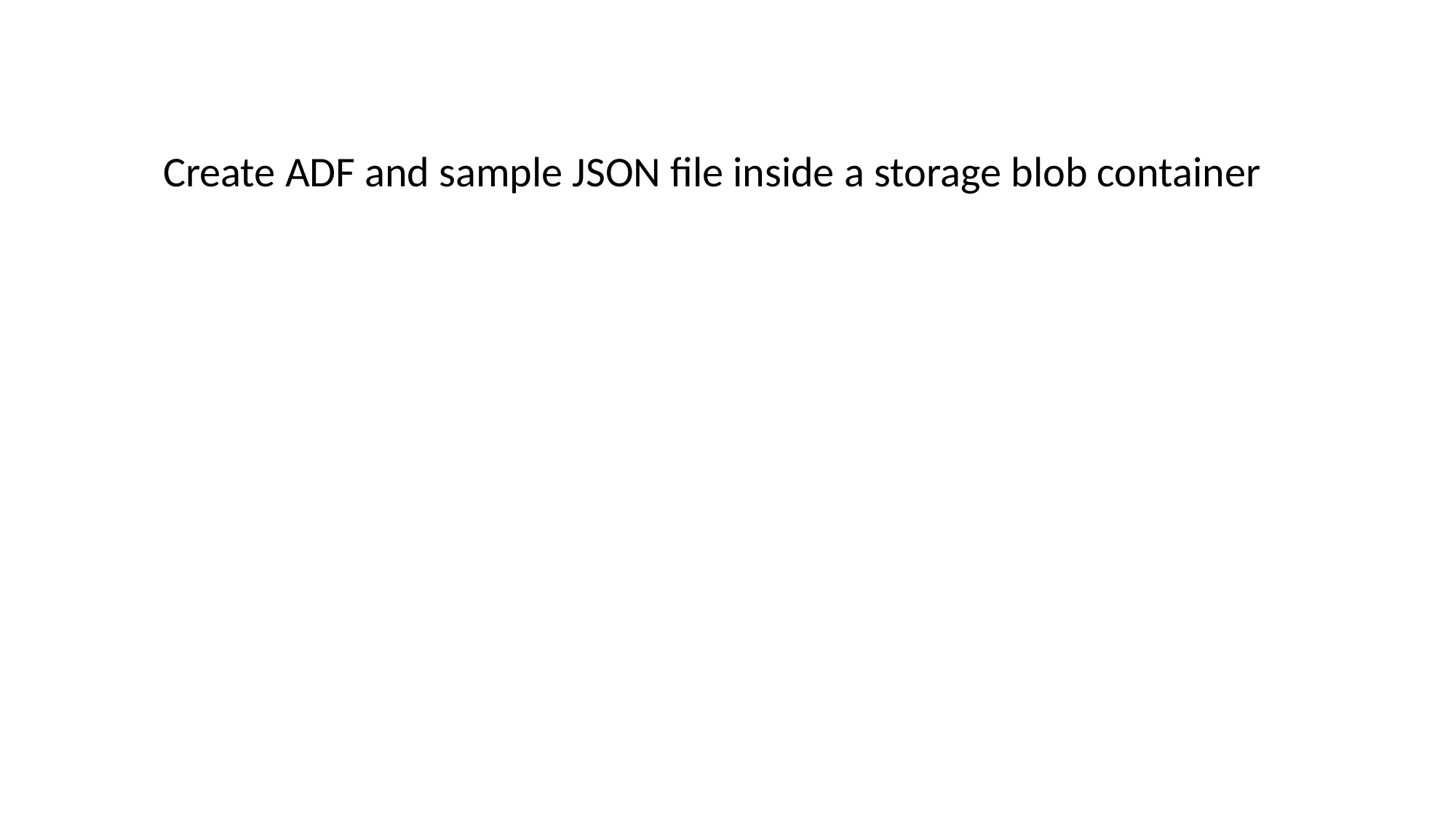

Create ADF and sample JSON file inside a storage blob container